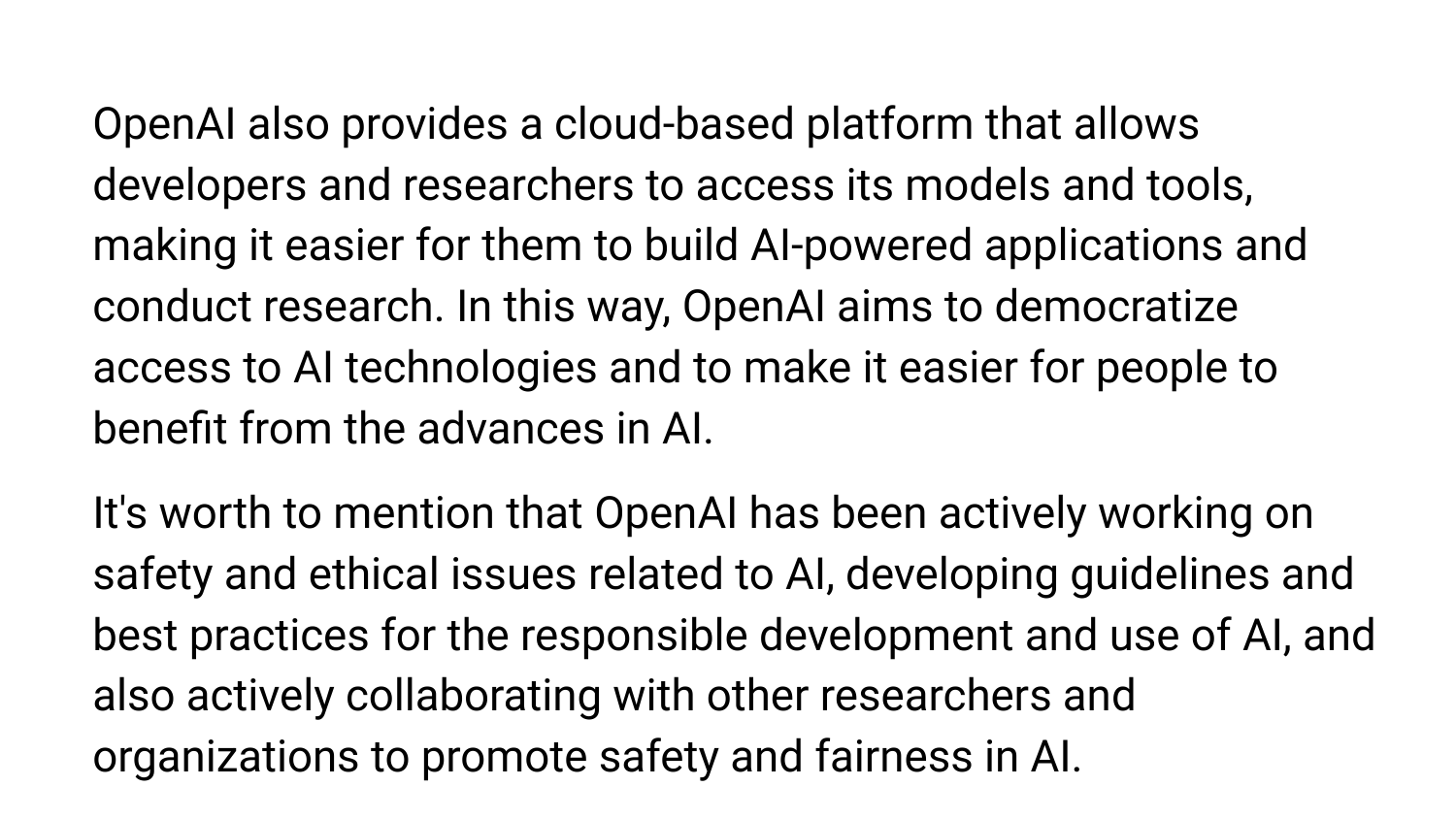

# OpenAI also provides a cloud-based platform that allows developers and researchers to access its models and tools, making it easier for them to build AI-powered applications and conduct research. In this way, OpenAI aims to democratize access to AI technologies and to make it easier for people to benefit from the advances in AI.
It's worth to mention that OpenAI has been actively working on safety and ethical issues related to AI, developing guidelines and best practices for the responsible development and use of AI, and also actively collaborating with other researchers and organizations to promote safety and fairness in AI.